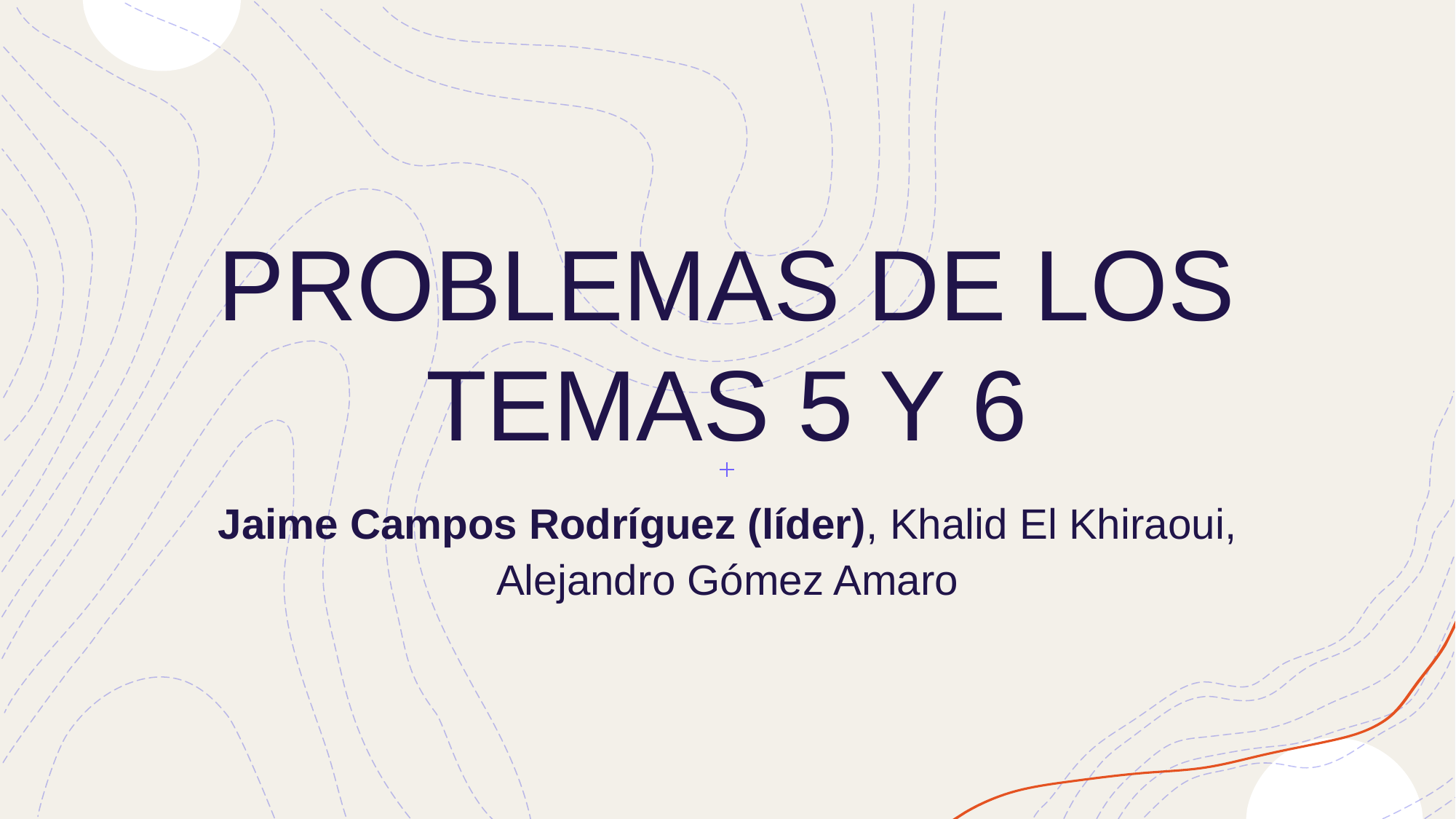

# PROBLEMAS DE LOS TEMAS 5 Y 6

Jaime Campos Rodríguez (líder), Khalid El Khiraoui, Alejandro Gómez Amaro